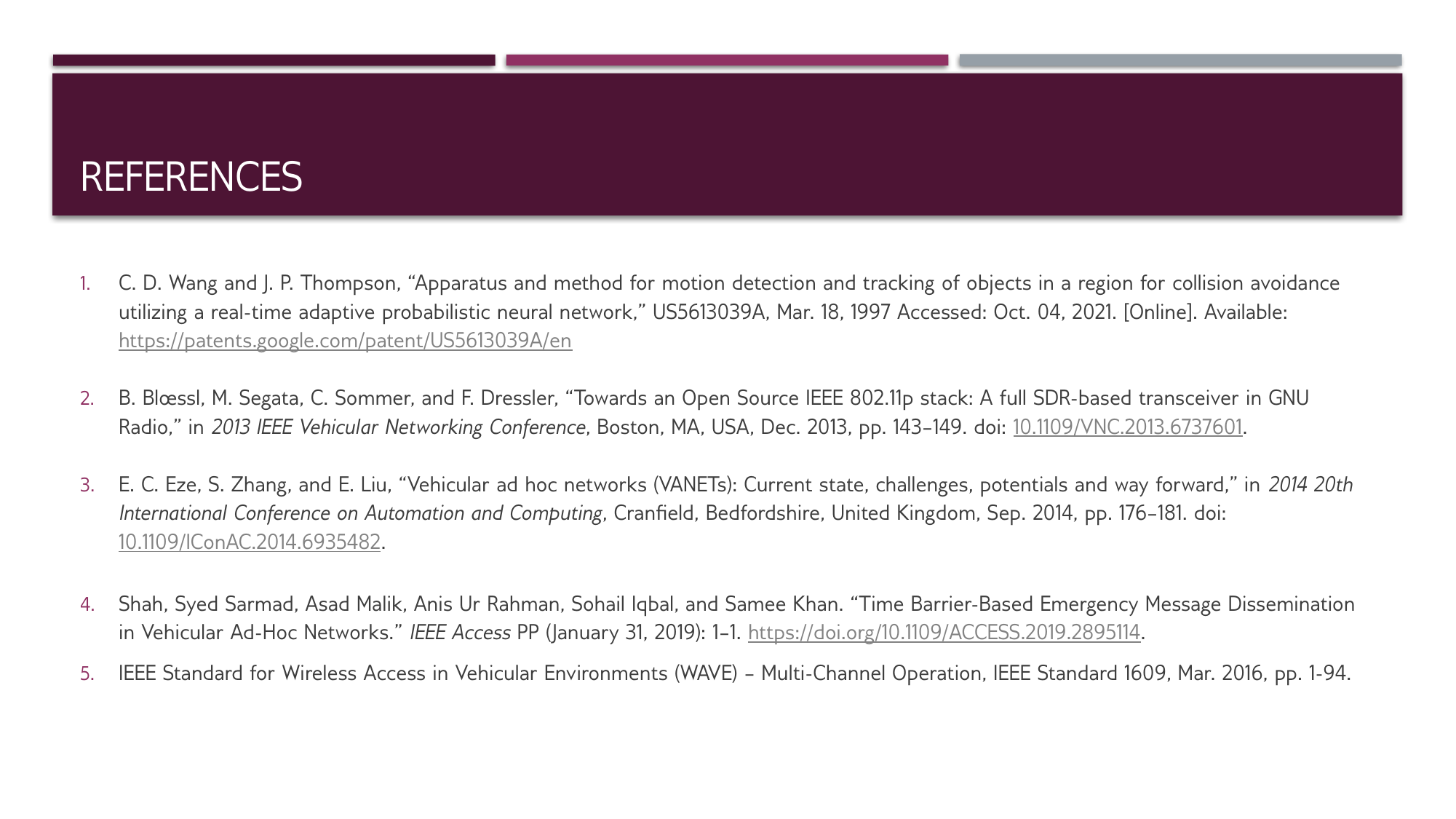

# References
C. D. Wang and J. P. Thompson, “Apparatus and method for motion detection and tracking of objects in a region for collision avoidance utilizing a real-time adaptive probabilistic neural network,” US5613039A, Mar. 18, 1997 Accessed: Oct. 04, 2021. [Online]. Available: https://patents.google.com/patent/US5613039A/en

B. Bloessl, M. Segata, C. Sommer, and F. Dressler, “Towards an Open Source IEEE 802.11p stack: A full SDR-based transceiver in GNU Radio,” in 2013 IEEE Vehicular Networking Conference, Boston, MA, USA, Dec. 2013, pp. 143–149. doi: 10.1109/VNC.2013.6737601.

E. C. Eze, S. Zhang, and E. Liu, “Vehicular ad hoc networks (VANETs): Current state, challenges, potentials and way forward,” in 2014 20th International Conference on Automation and Computing, Cranfield, Bedfordshire, United Kingdom, Sep. 2014, pp. 176–181. doi: 10.1109/IConAC.2014.6935482.

Shah, Syed Sarmad, Asad Malik, Anis Ur Rahman, Sohail Iqbal, and Samee Khan. “Time Barrier-Based Emergency Message Dissemination in Vehicular Ad-Hoc Networks.” IEEE Access PP (January 31, 2019): 1–1. https://doi.org/10.1109/ACCESS.2019.2895114.
IEEE Standard for Wireless Access in Vehicular Environments (WAVE) – Multi-Channel Operation, IEEE Standard 1609, Mar. 2016, pp. 1-94.